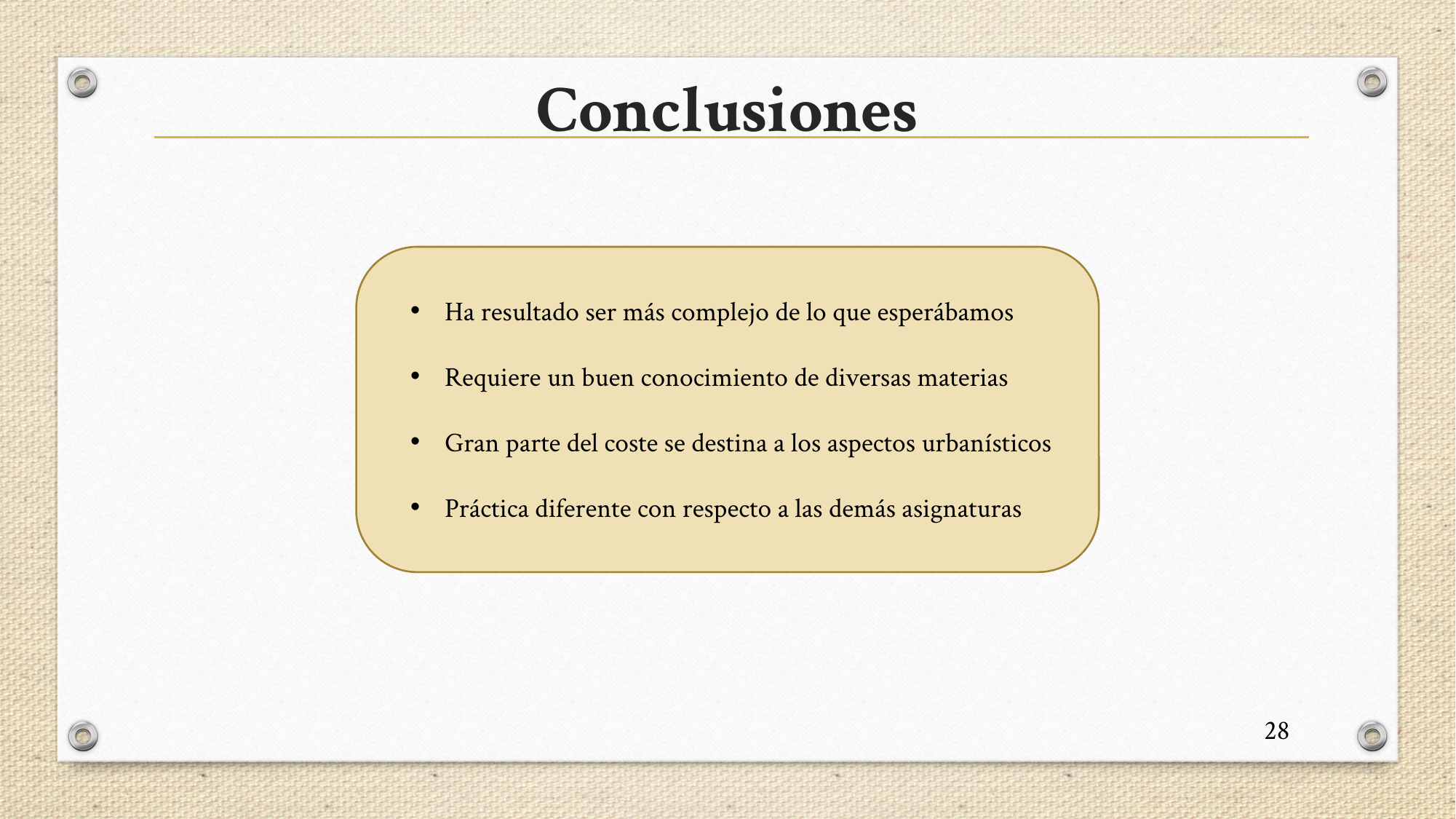

Conclusiones

Ha resultado ser más complejo de lo que esperábamos

Requiere un buen conocimiento de diversas materias

Gran parte del coste se destina a los aspectos urbanísticos

Práctica diferente con respecto a las demás asignaturas
28